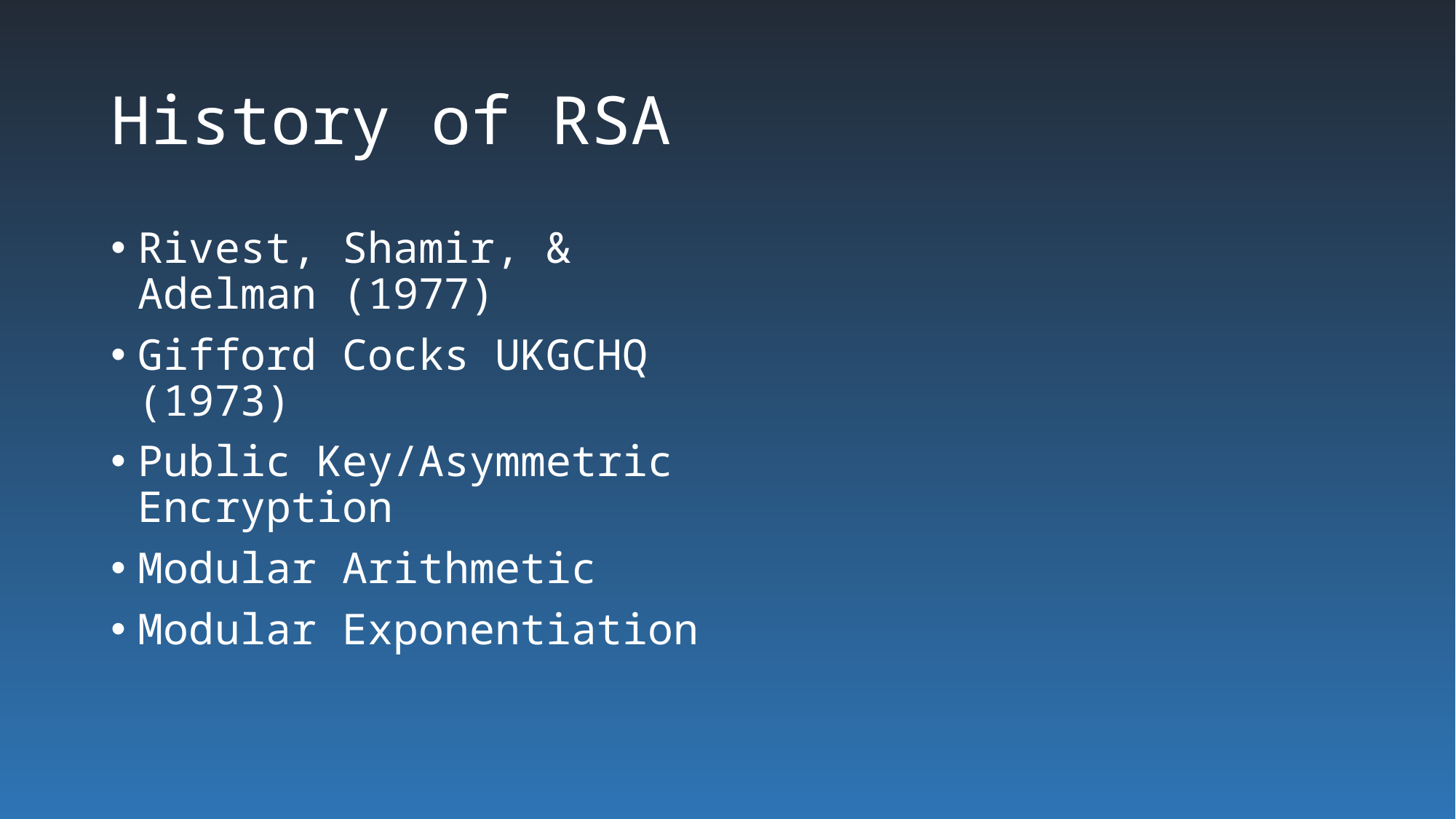

# History of RSA
Rivest, Shamir, & Adelman (1977)
Gifford Cocks UKGCHQ (1973)
Public Key/Asymmetric Encryption
Modular Arithmetic
Modular Exponentiation